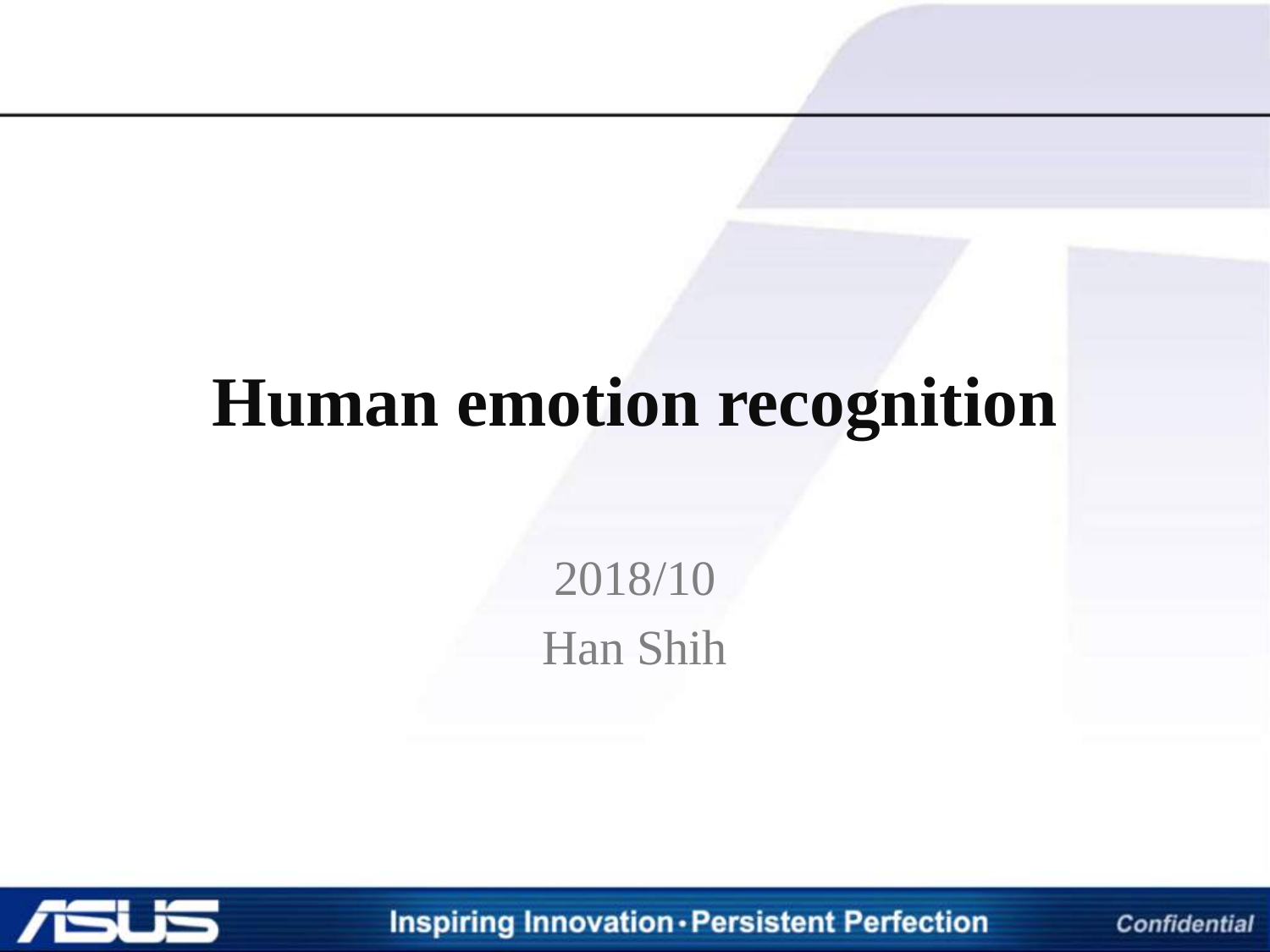

# Human emotion recognition
2018/10
Han Shih